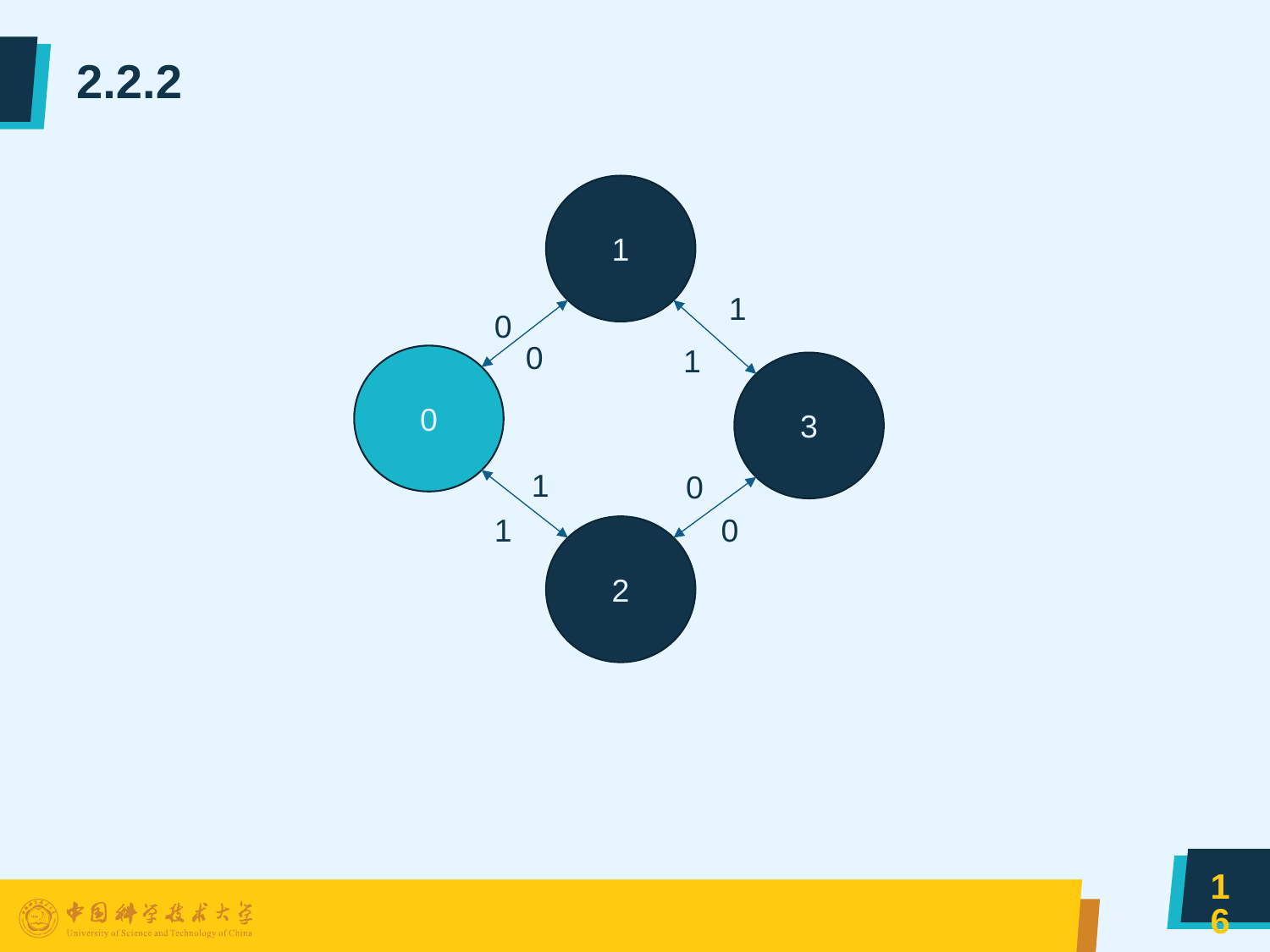

# 2.2.2
1
1
0
0
1
0
3
1
0
1
0
2
16